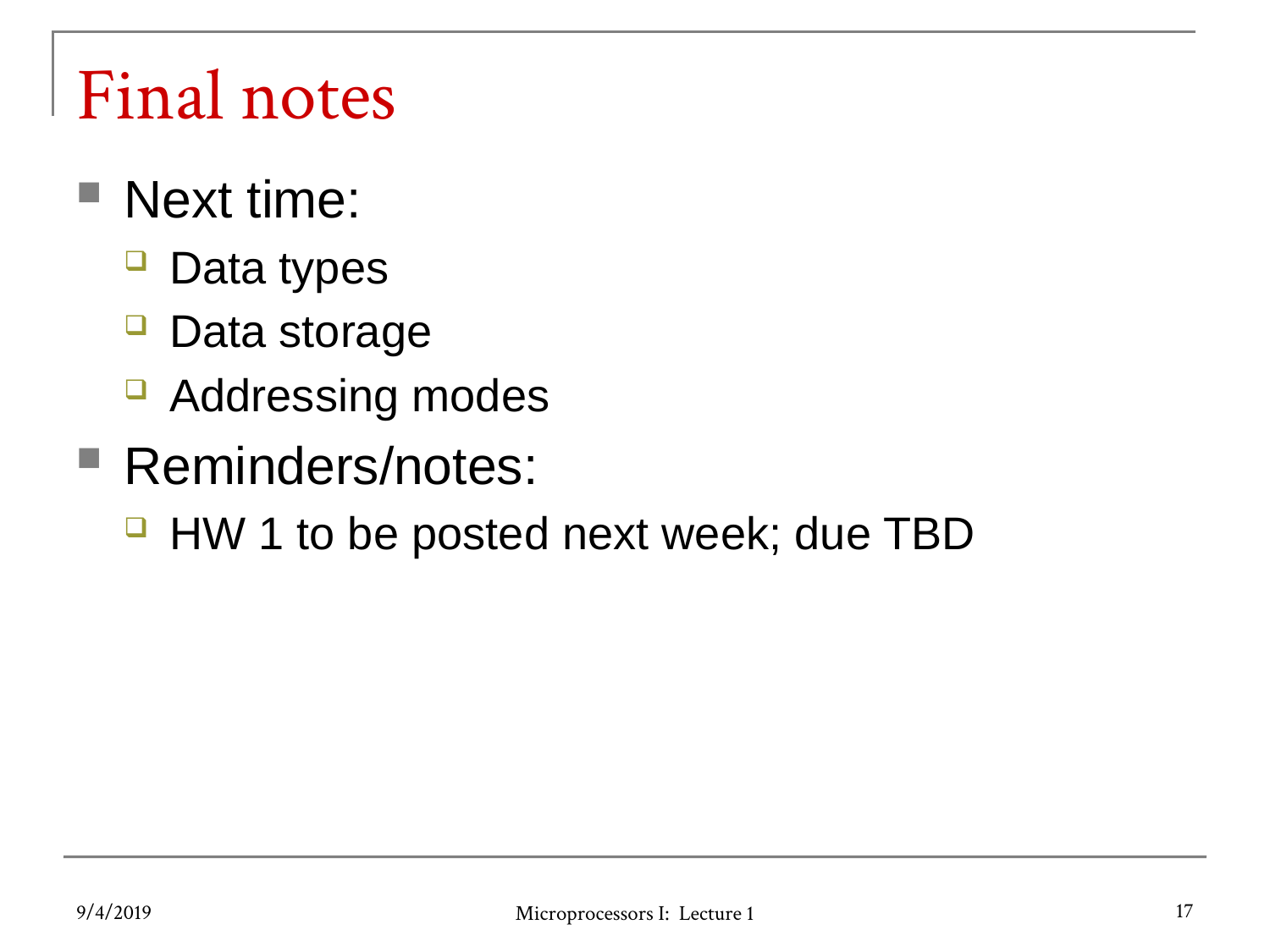

# Final notes
Next time:
Data types
Data storage
Addressing modes
Reminders/notes:
HW 1 to be posted next week; due TBD
9/4/2019
17
Microprocessors I:  Lecture 1